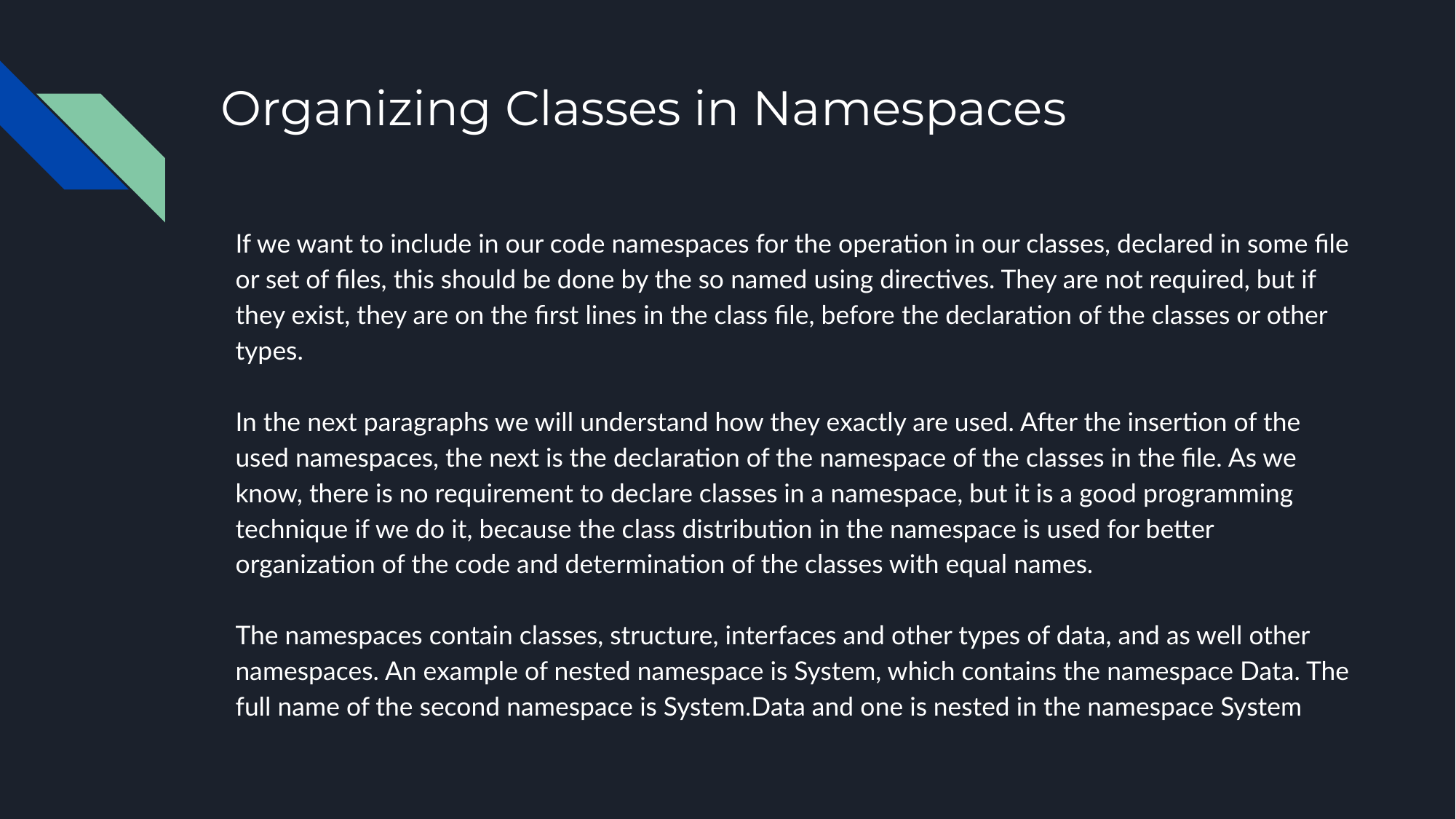

# Organizing Classes in Namespaces
If we want to include in our code namespaces for the operation in our classes, declared in some file or set of files, this should be done by the so named using directives. They are not required, but if they exist, they are on the first lines in the class file, before the declaration of the classes or other types.

In the next paragraphs we will understand how they exactly are used. After the insertion of the used namespaces, the next is the declaration of the namespace of the classes in the file. As we know, there is no requirement to declare classes in a namespace, but it is a good programming technique if we do it, because the class distribution in the namespace is used for better organization of the code and determination of the classes with equal names.

The namespaces contain classes, structure, interfaces and other types of data, and as well other namespaces. An example of nested namespace is System, which contains the namespace Data. The full name of the second namespace is System.Data and one is nested in the namespace System